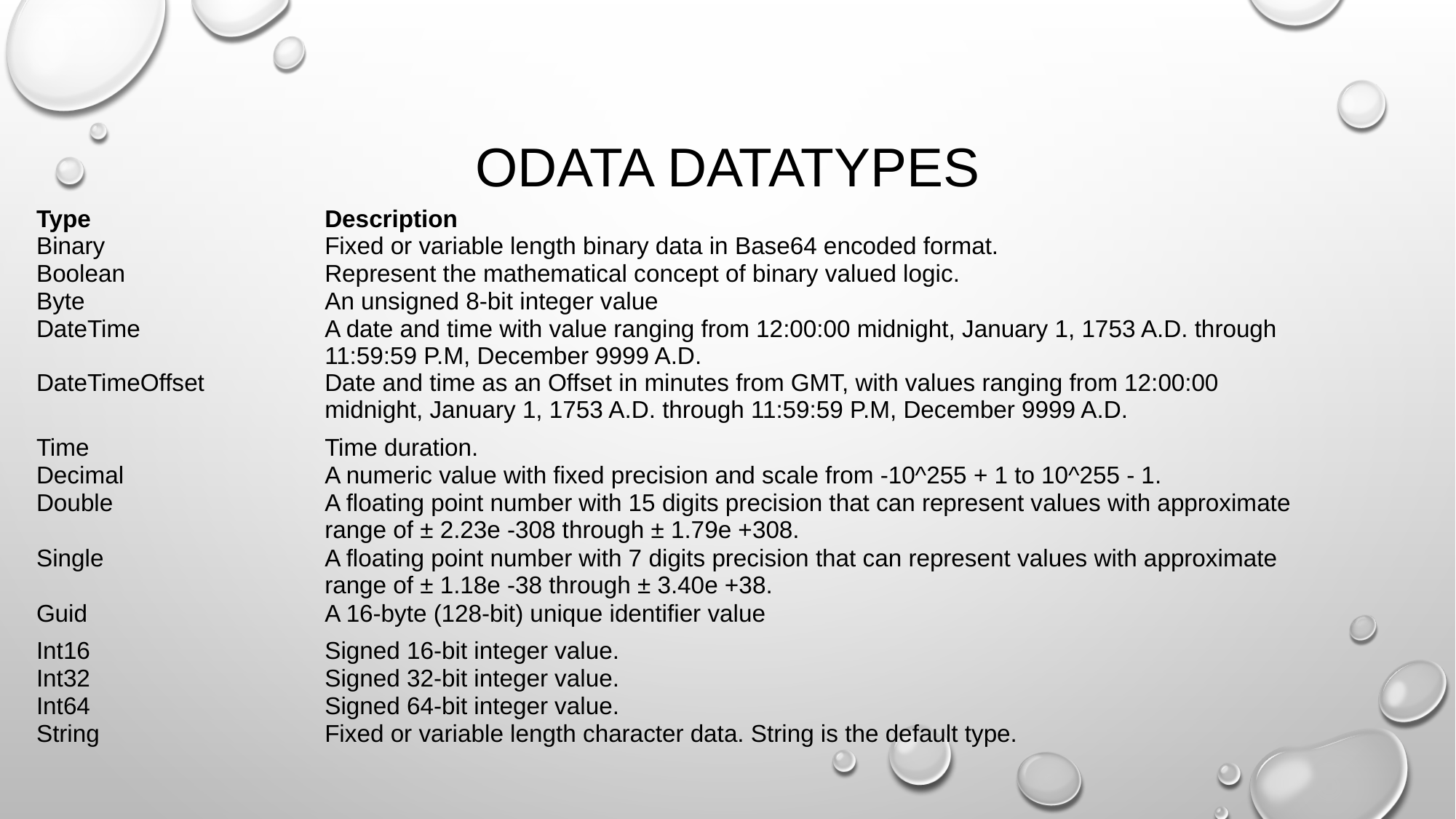

# Odata Datatypes
| Type | Description |
| --- | --- |
| Binary | Fixed or variable length binary data in Base64 encoded format. |
| Boolean | Represent the mathematical concept of binary valued logic. |
| Byte | An unsigned 8-bit integer value |
| DateTime | A date and time with value ranging from 12:00:00 midnight, January 1, 1753 A.D. through 11:59:59 P.M, December 9999 A.D. |
| DateTimeOffset | Date and time as an Offset in minutes from GMT, with values ranging from 12:00:00 midnight, January 1, 1753 A.D. through 11:59:59 P.M, December 9999 A.D. |
| Time | Time duration. |
| Decimal | A numeric value with fixed precision and scale from -10^255 + 1 to 10^255 - 1. |
| Double | A floating point number with 15 digits precision that can represent values with approximate range of ± 2.23e -308 through ± 1.79e +308. |
| Single | A floating point number with 7 digits precision that can represent values with approximate range of ± 1.18e -38 through ± 3.40e +38. |
| Guid | A 16-byte (128-bit) unique identifier value |
| Int16 | Signed 16-bit integer value. |
| Int32 | Signed 32-bit integer value. |
| Int64 | Signed 64-bit integer value. |
| String | Fixed or variable length character data. String is the default type. |